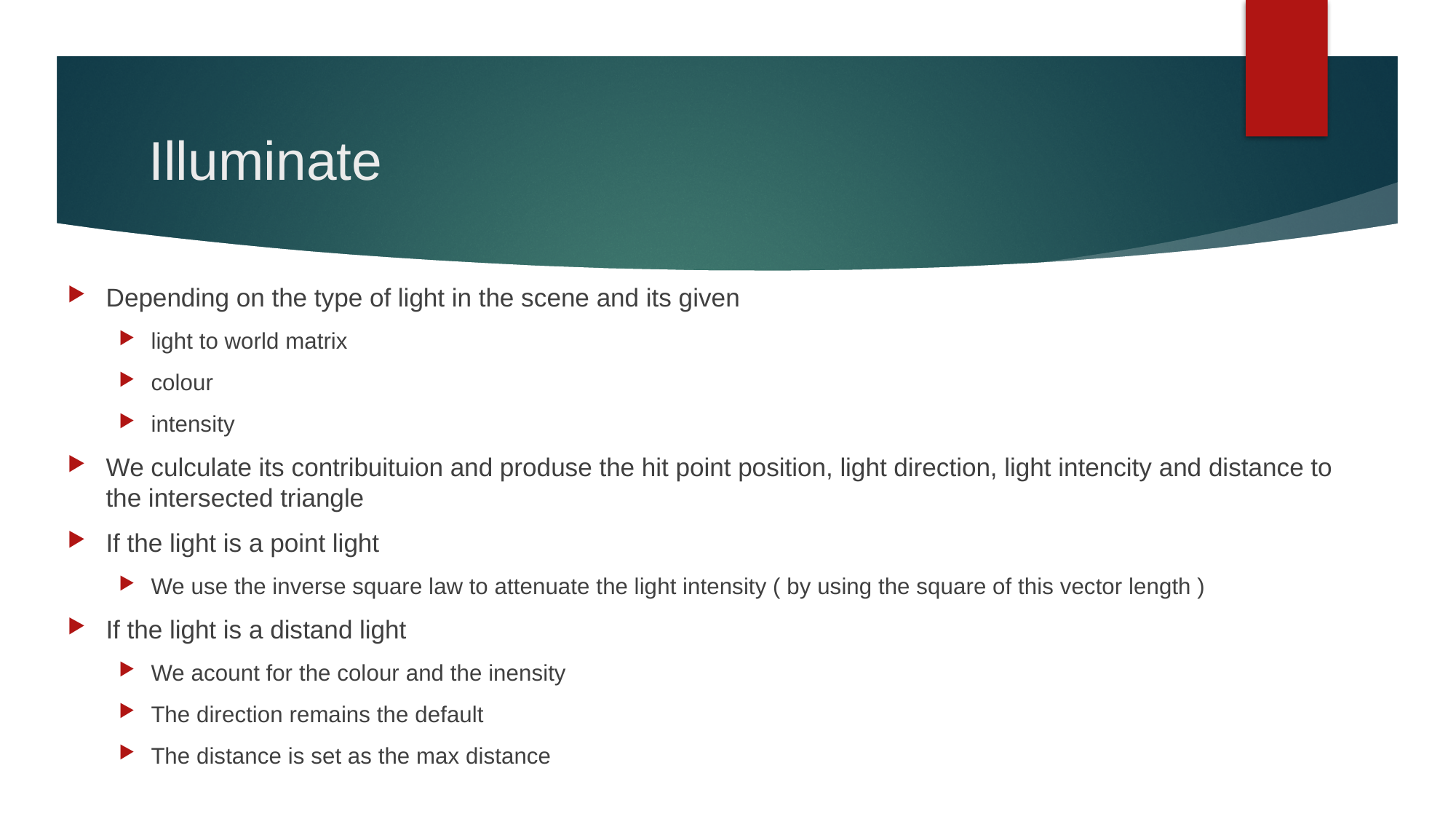

# Illuminate
Depending on the type of light in the scene and its given
light to world matrix
colour
intensity
We culculate its contribuituion and produse the hit point position, light direction, light intencity and distance to the intersected triangle
If the light is a point light
We use the inverse square law to attenuate the light intensity ( by using the square of this vector length )
If the light is a distand light
We acount for the colour and the inensity
The direction remains the default
The distance is set as the max distance